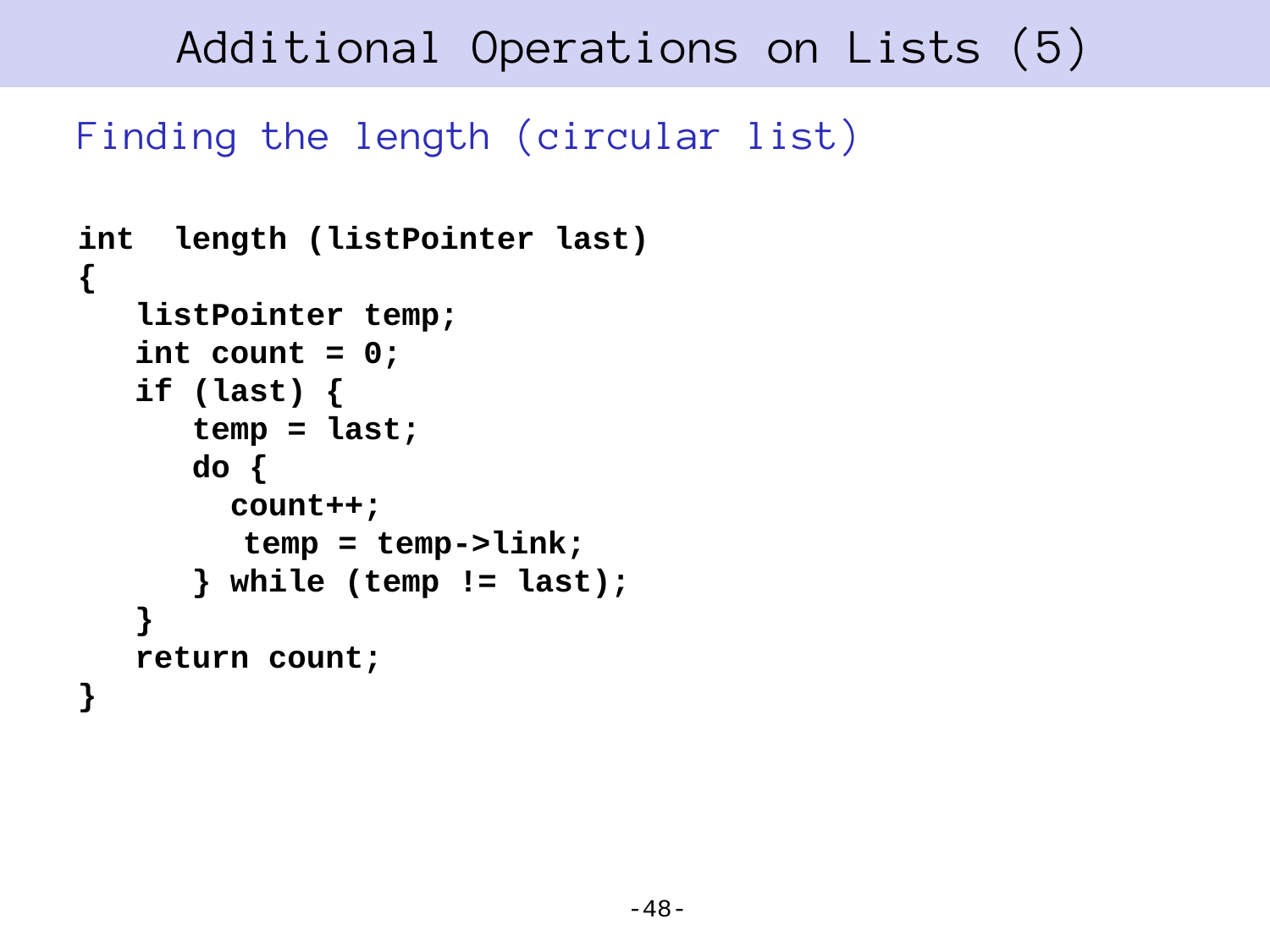

# Additional Operations on Lists (5)
Finding the length (circular list)

int  length (listPointer last)
{
   listPointer temp;
   int count = 0;
   if (last) {
      temp = last;
      do {
        count++;
	  temp = temp->link;
      } while (temp != last);
   }
   return count;
}

-48-